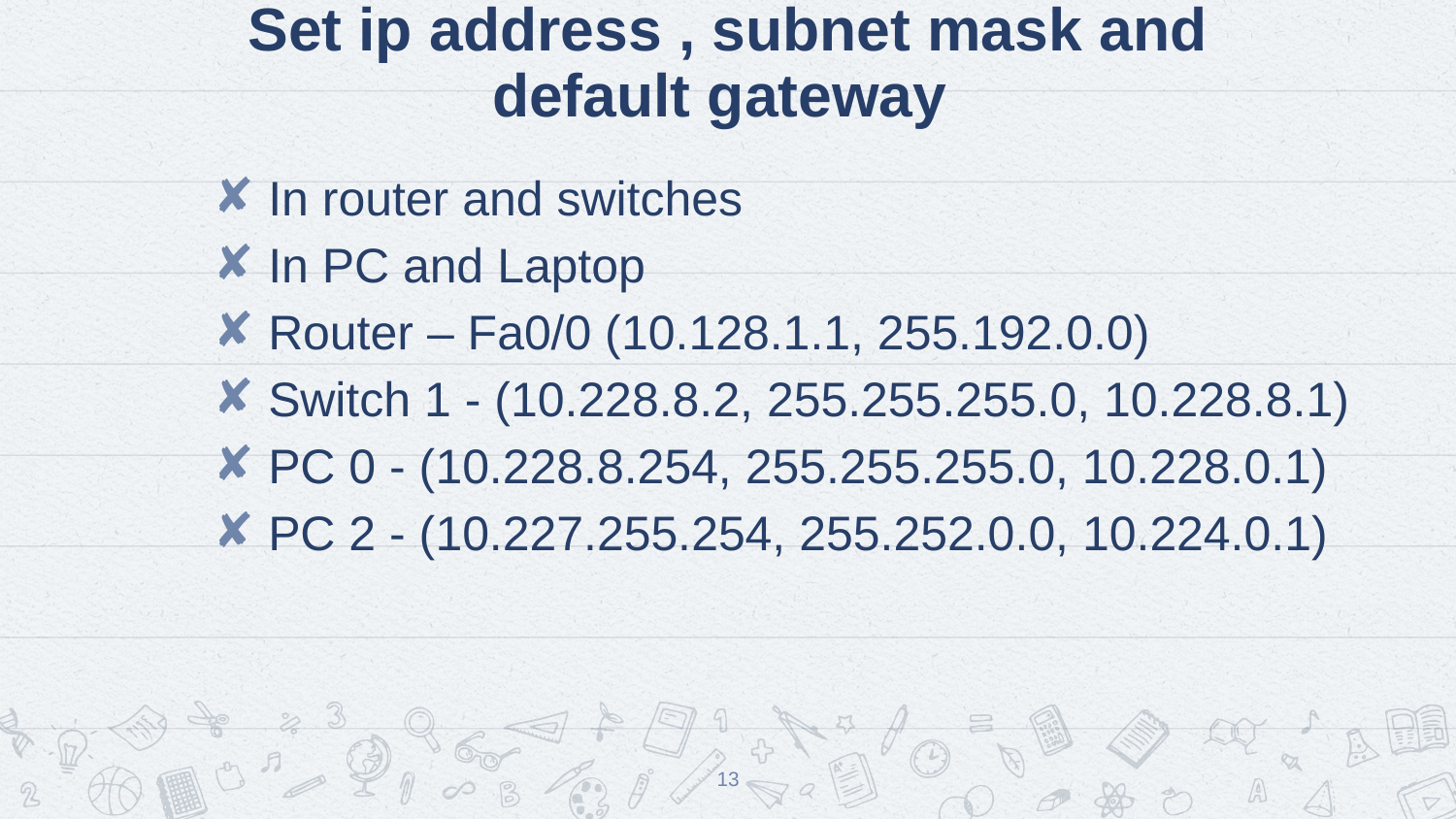

# Set ip address , subnet mask and default gateway
In router and switches
In PC and Laptop
Router – Fa0/0 (10.128.1.1, 255.192.0.0)
Switch 1 - (10.228.8.2, 255.255.255.0, 10.228.8.1)
PC 0 - (10.228.8.254, 255.255.255.0, 10.228.0.1)
PC 2 - (10.227.255.254, 255.252.0.0, 10.224.0.1)

13